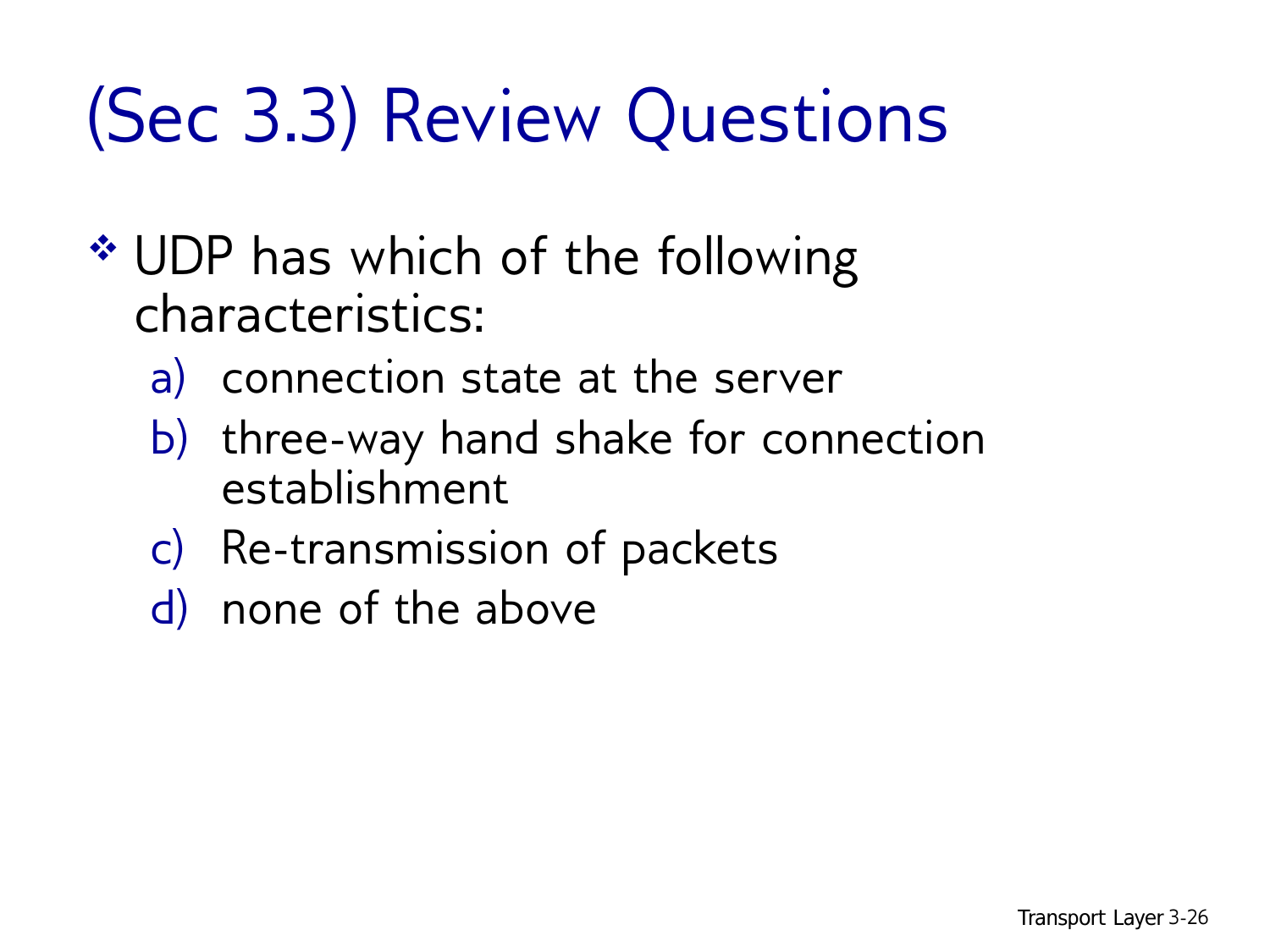

# (Sec 3.3) Review Questions
UDP has which of the following characteristics:
connection state at the server
three-way hand shake for connection establishment
Re-transmission of packets
none of the above

Transport Layer
3-26